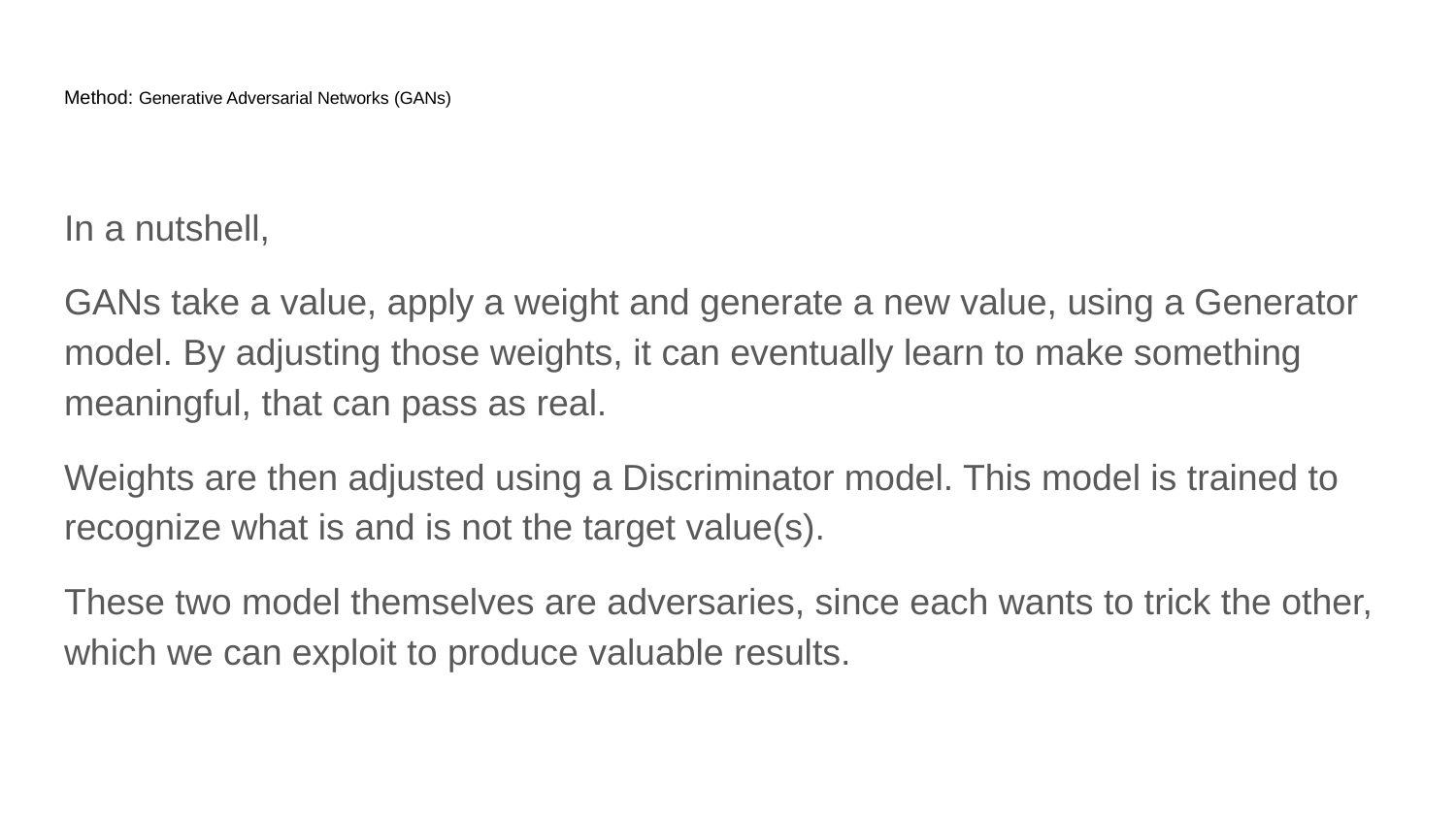

# Method: Generative Adversarial Networks (GANs)

In a nutshell,
GANs take a value, apply a weight and generate a new value, using a Generator model. By adjusting those weights, it can eventually learn to make something meaningful, that can pass as real.
Weights are then adjusted using a Discriminator model. This model is trained to recognize what is and is not the target value(s).
These two model themselves are adversaries, since each wants to trick the other, which we can exploit to produce valuable results.